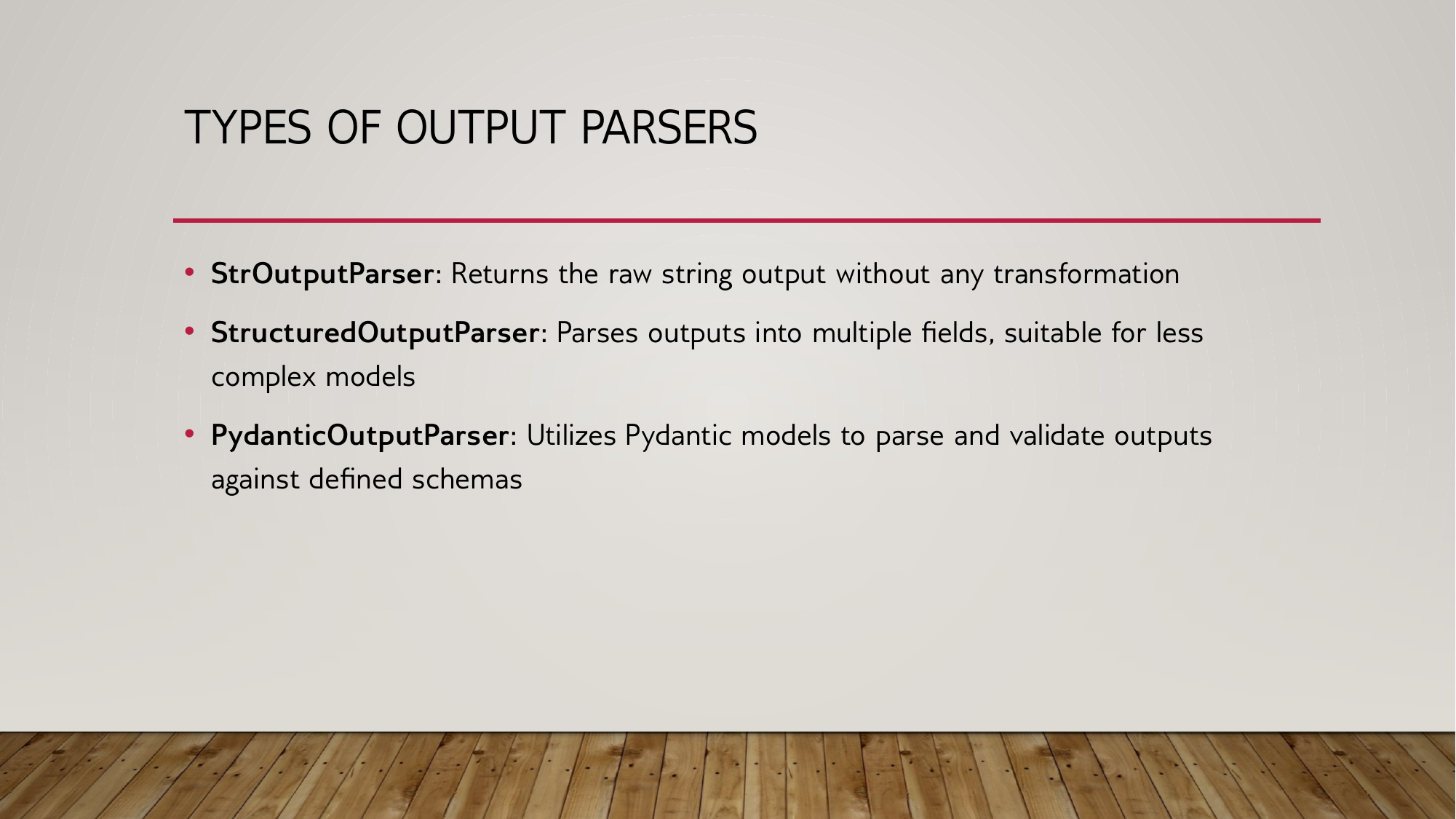

# Types of output parsers
StrOutputParser: Returns the raw string output without any transformation
StructuredOutputParser: Parses outputs into multiple fields, suitable for less complex models
PydanticOutputParser: Utilizes Pydantic models to parse and validate outputs against defined schemas